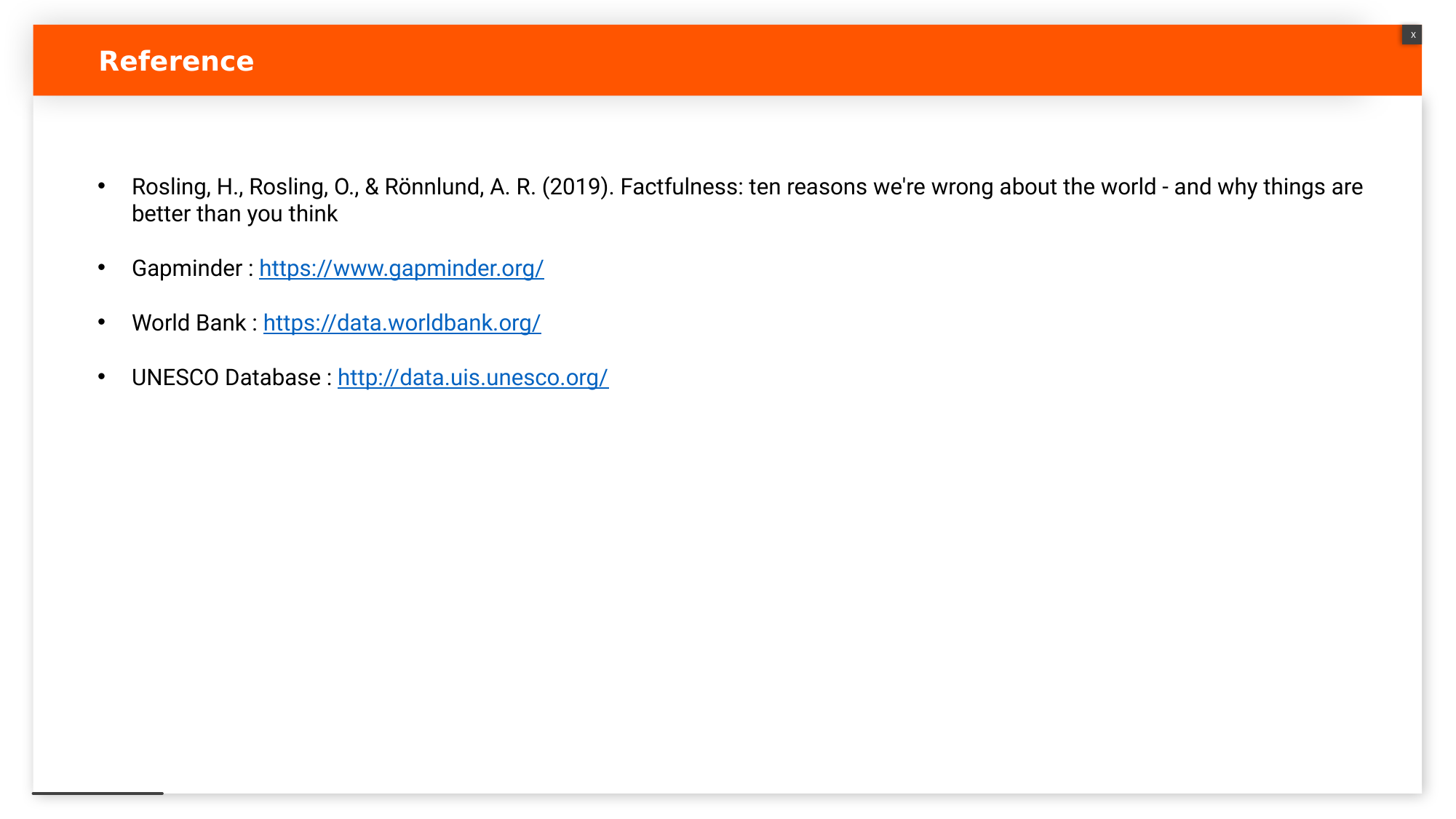

Reference
X

Rosling, H., Rosling, O., & Rönnlund, A. R. (2019). Factfulness: ten reasons we're wrong about the world - and why things are better than you think
Gapminder : https://www.gapminder.org/
World Bank : https://data.worldbank.org/
UNESCO Database : http://data.uis.unesco.org/